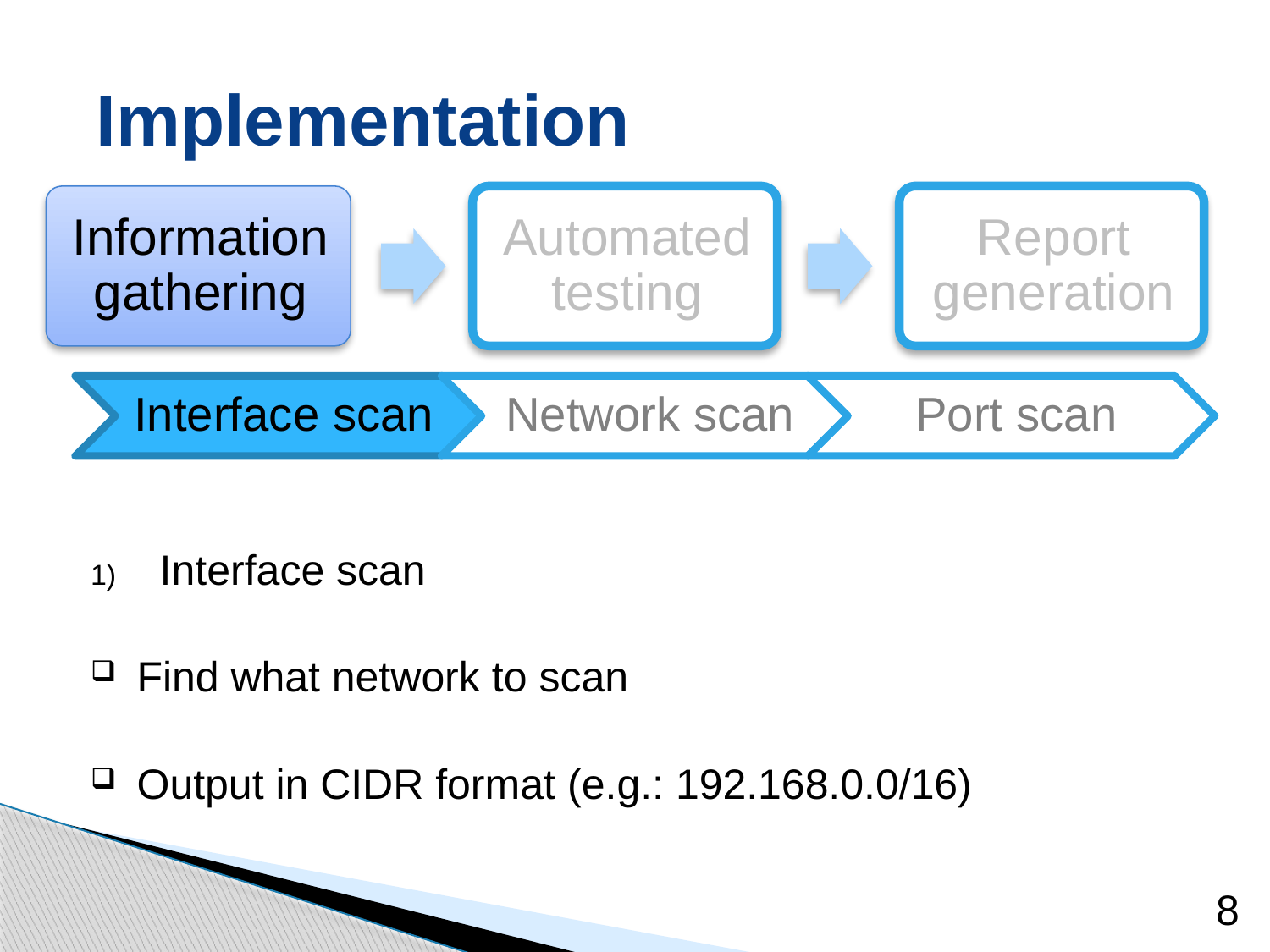

# Implementation
Information gathering

Automated testing

Report generation
Interface scan
Network scan
Port scan
Interface scan
 Find what network to scan
 Output in CIDR format (e.g.: 192.168.0.0/16)
8